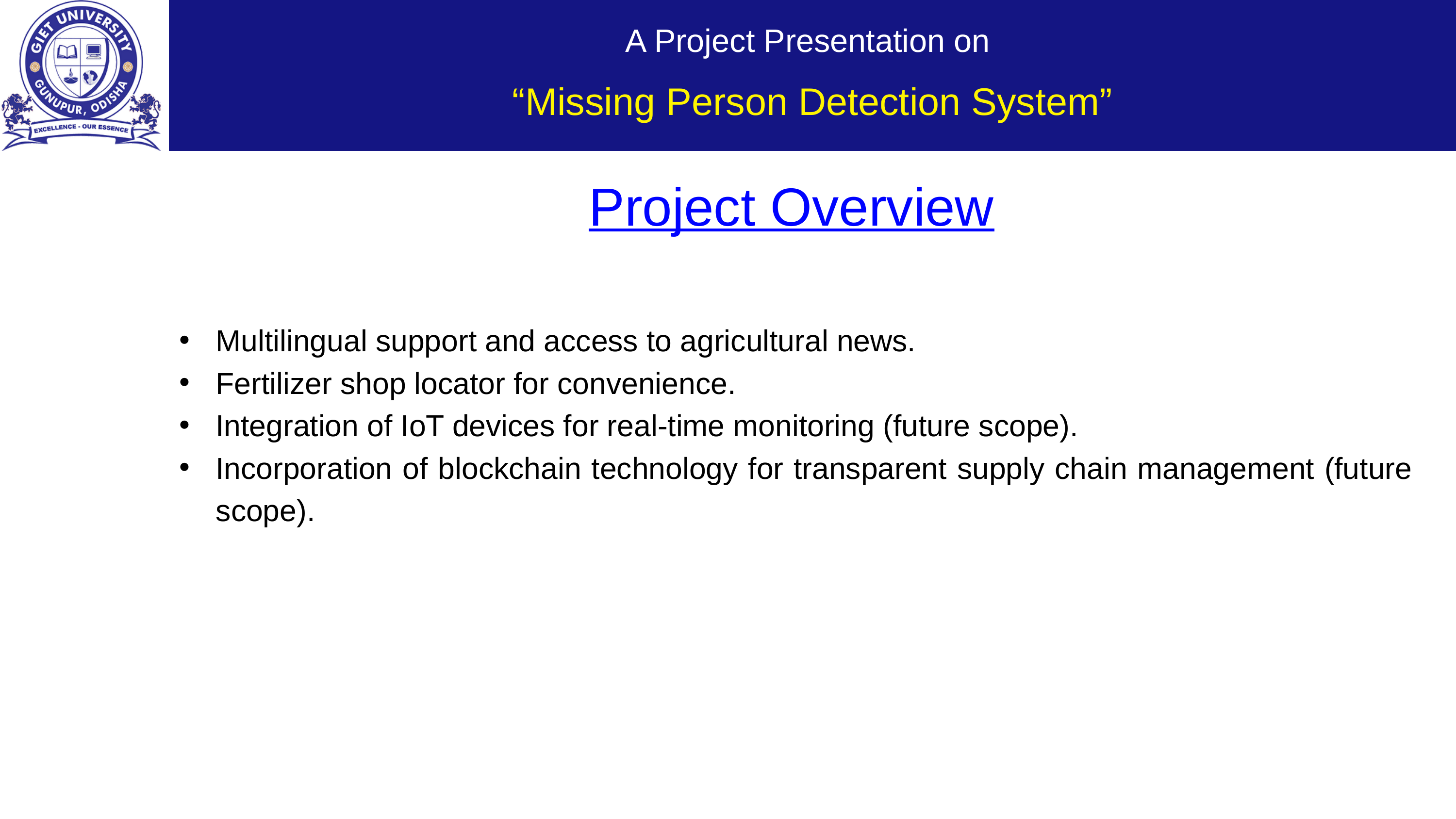

A Project Presentation on
“Missing Person Detection System”
Project Overview
Multilingual support and access to agricultural news.
Fertilizer shop locator for convenience.
Integration of IoT devices for real-time monitoring (future scope).
Incorporation of blockchain technology for transparent supply chain management (future scope).